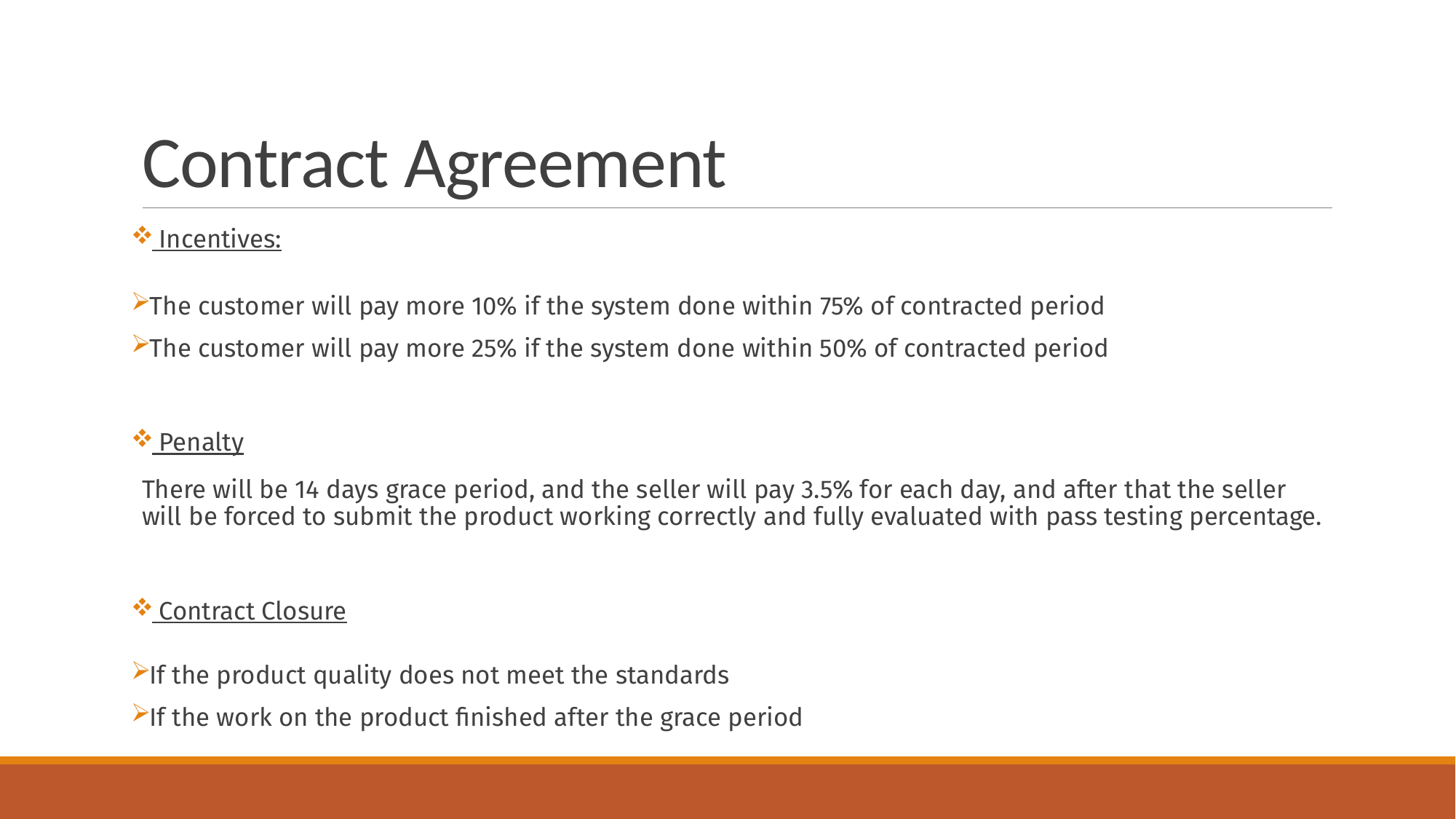

# Contract Agreement
 Incentives:
The customer will pay more 10% if the system done within 75% of contracted period
The customer will pay more 25% if the system done within 50% of contracted period

 Penalty
There will be 14 days grace period, and the seller will pay 3.5% for each day, and after that the seller will be forced to submit the product working correctly and fully evaluated with pass testing percentage.

 Contract Closure
If the product quality does not meet the standards
If the work on the product finished after the grace period